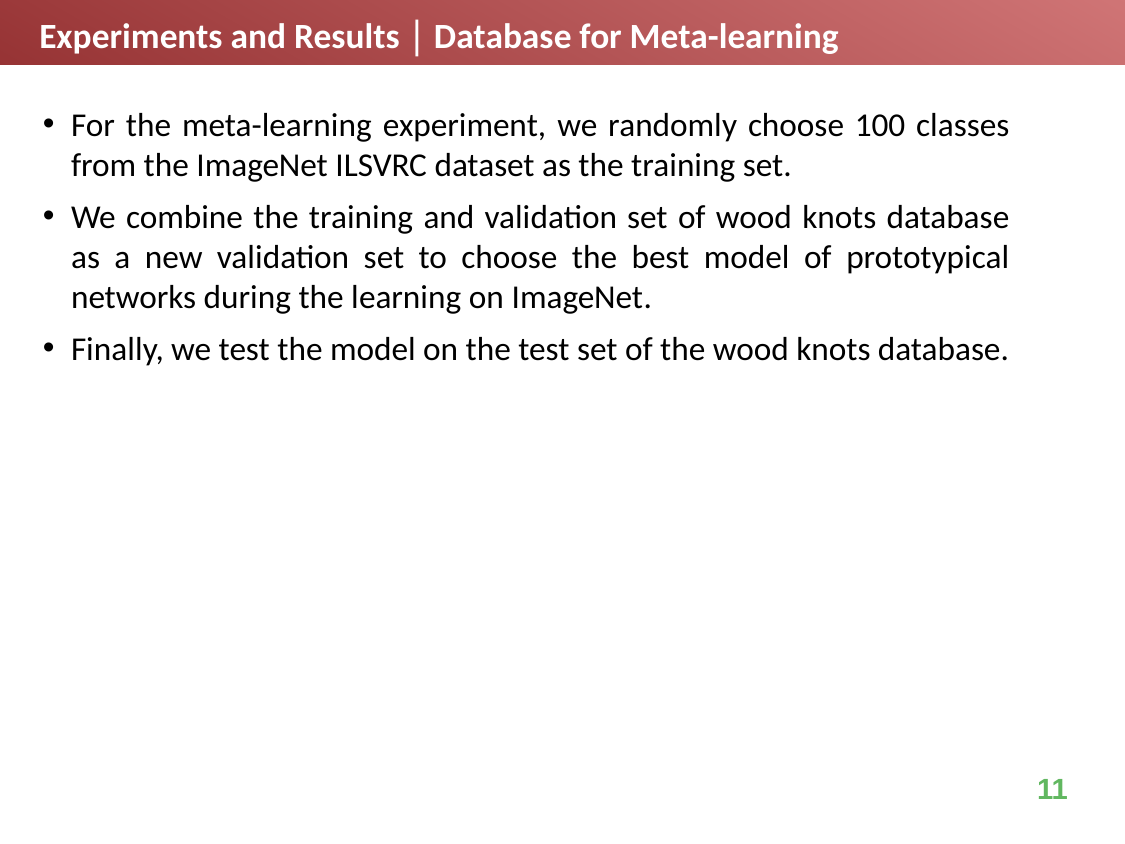

Experiments and Results │ Database for Meta-learning
For the meta-learning experiment, we randomly choose 100 classes from the ImageNet ILSVRC dataset as the training set.
We combine the training and validation set of wood knots database as a new validation set to choose the best model of prototypical networks during the learning on ImageNet.
Finally, we test the model on the test set of the wood knots database.